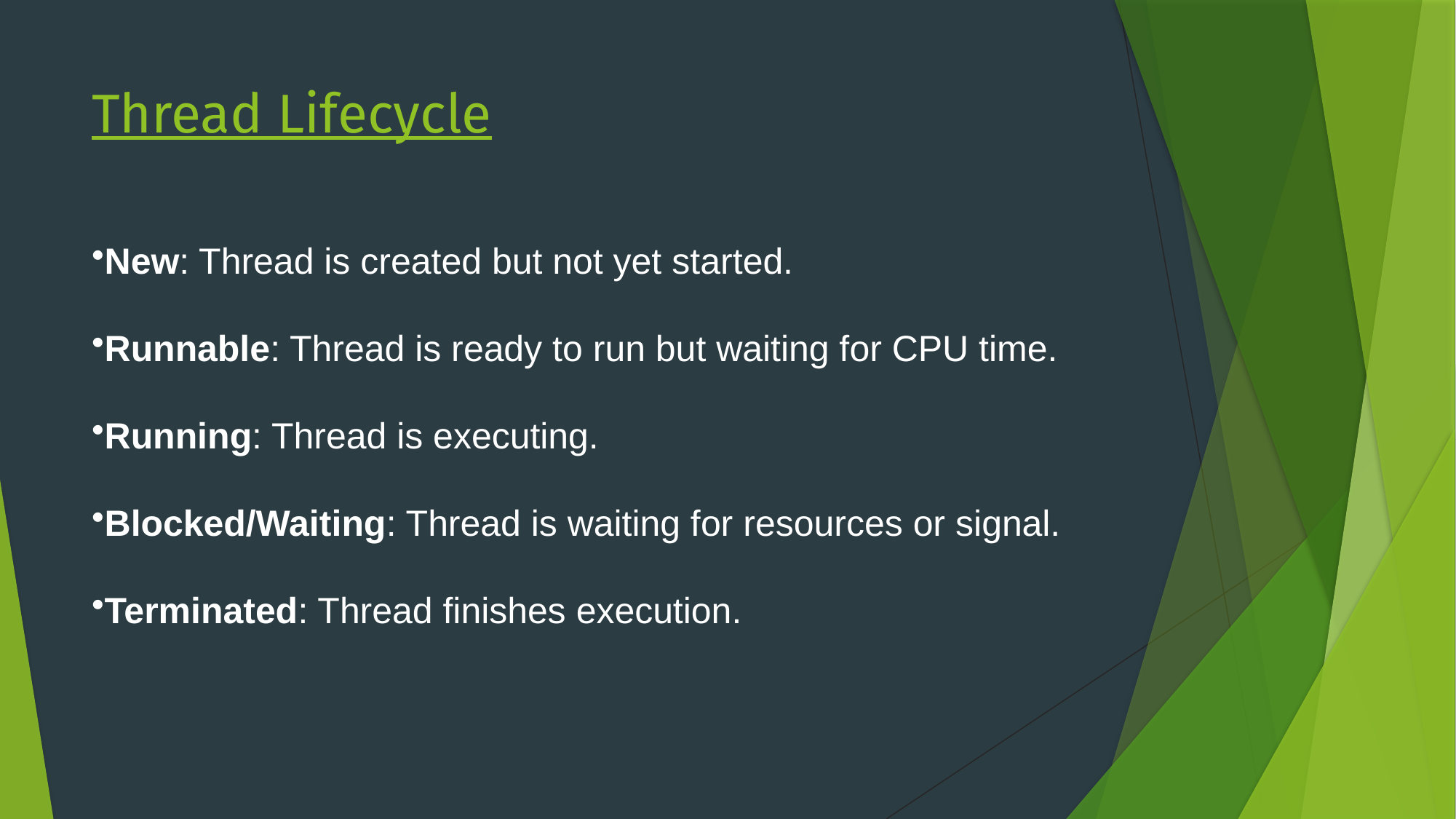

# Thread Lifecycle
New: Thread is created but not yet started.

Runnable: Thread is ready to run but waiting for CPU time.

Running: Thread is executing.

Blocked/Waiting: Thread is waiting for resources or signal.

Terminated: Thread finishes execution.